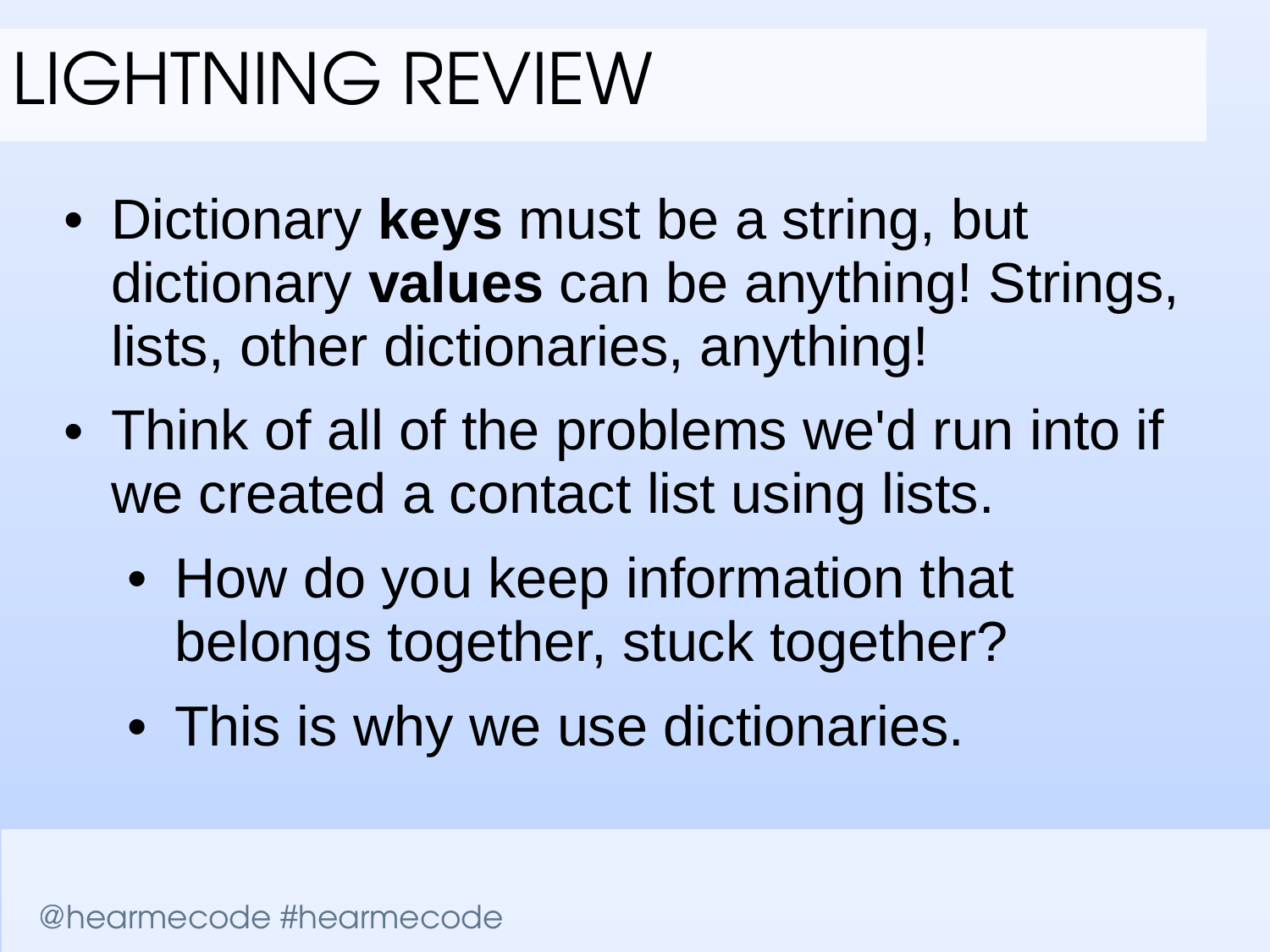

Lightning review
Dictionary keys must be a string, but dictionary values can be anything! Strings, lists, other dictionaries, anything!
Think of all of the problems we'd run into if we created a contact list using lists.
How do you keep information that belongs together, stuck together?
This is why we use dictionaries.
6